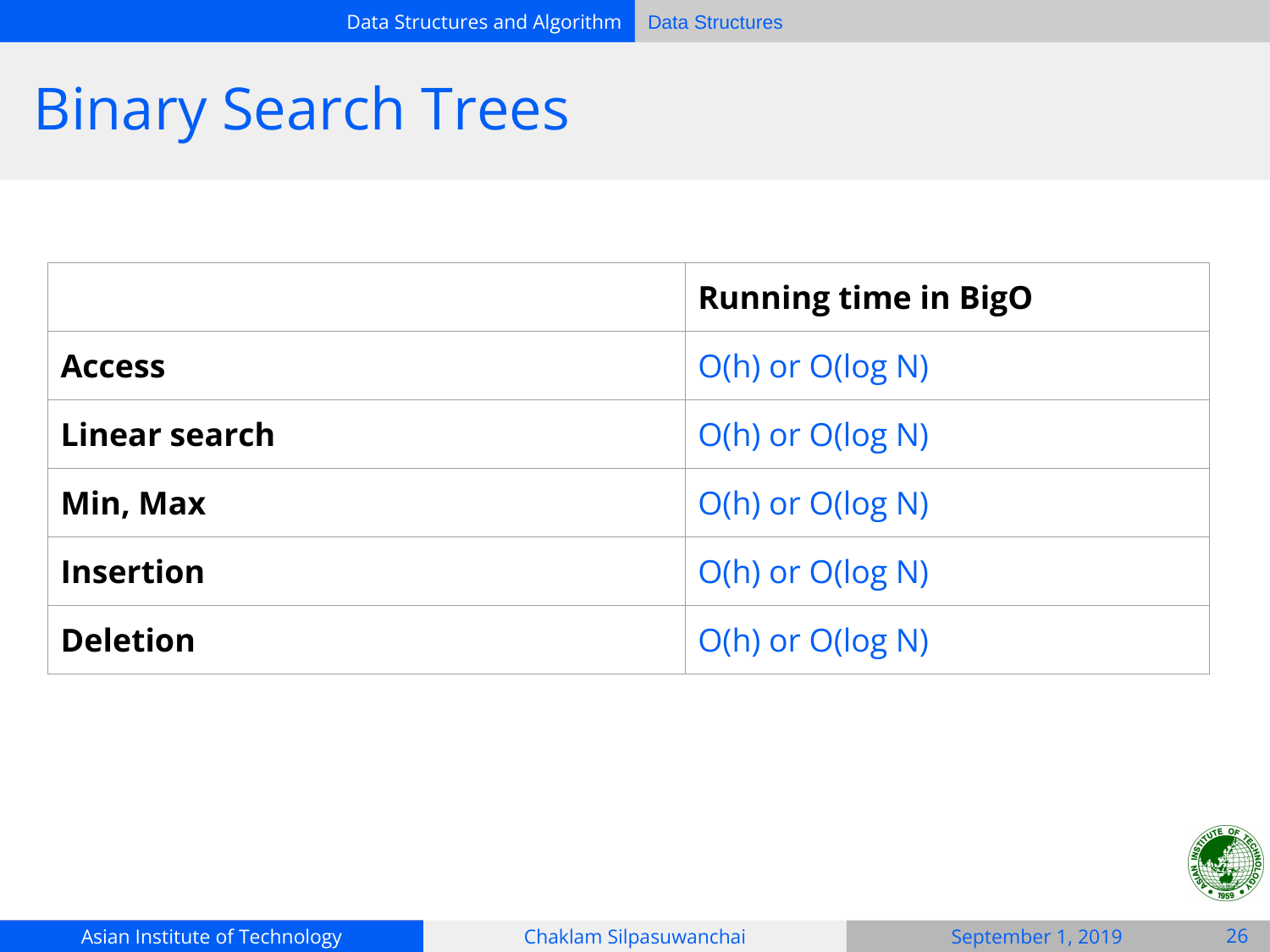

# Binary Search Trees
|  | Running time in BigO |
| --- | --- |
| Access | O(h) or O(log N) |
| Linear search | O(h) or O(log N) |
| Min, Max | O(h) or O(log N) |
| Insertion | O(h) or O(log N) |
| Deletion | O(h) or O(log N) |
26